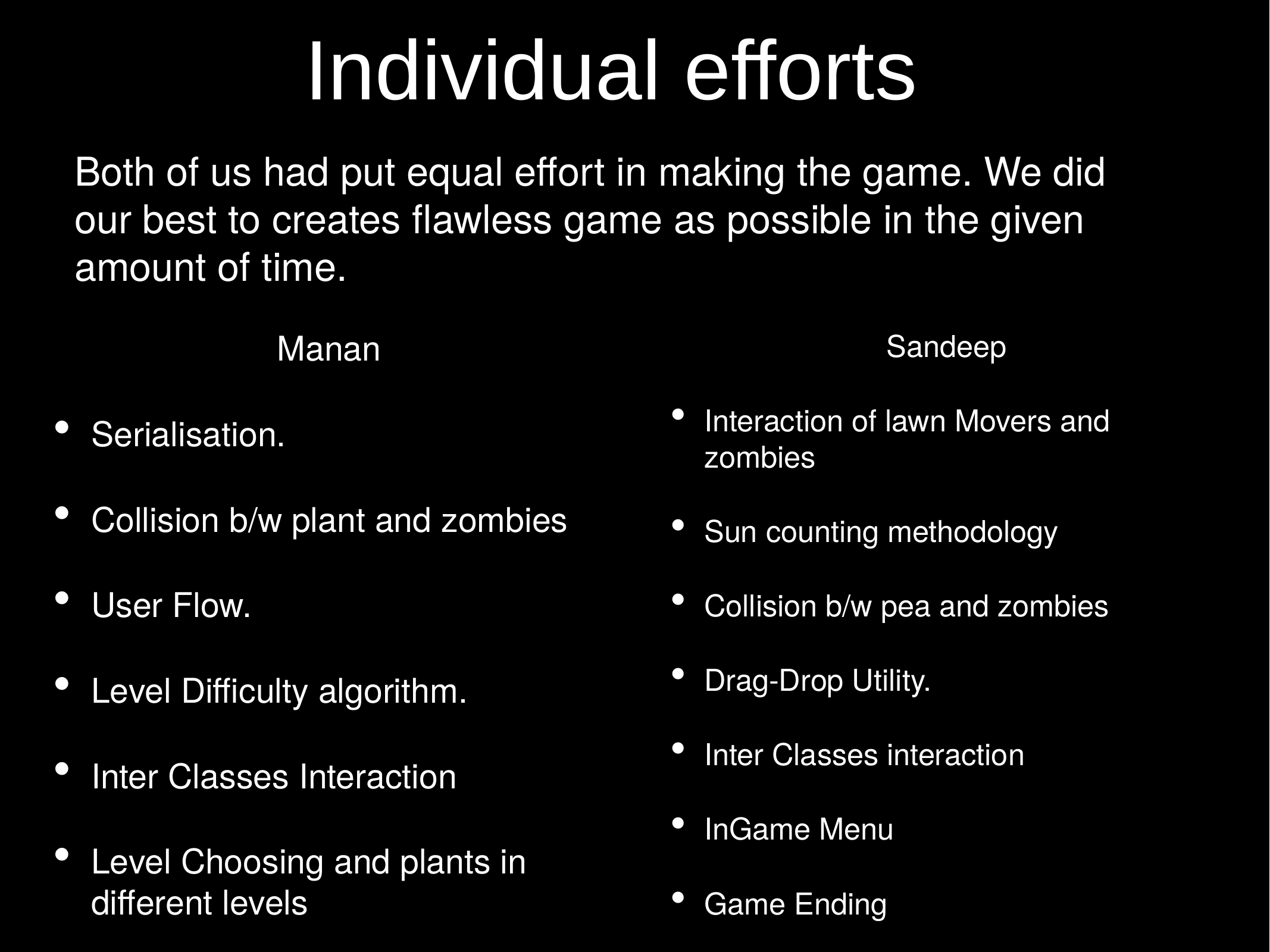

# Individual efforts
Both of us had put equal effort in making the game. We did our best to creates flawless game as possible in the given amount of time.
Manan
Serialisation.
Collision b/w plant and zombies
User Flow.
Level Difficulty algorithm.
Inter Classes Interaction
Level Choosing and plants in different levels
Sandeep
Interaction of lawn Movers and zombies
Sun counting methodology
Collision b/w pea and zombies
Drag-Drop Utility.
Inter Classes interaction
InGame Menu
Game Ending